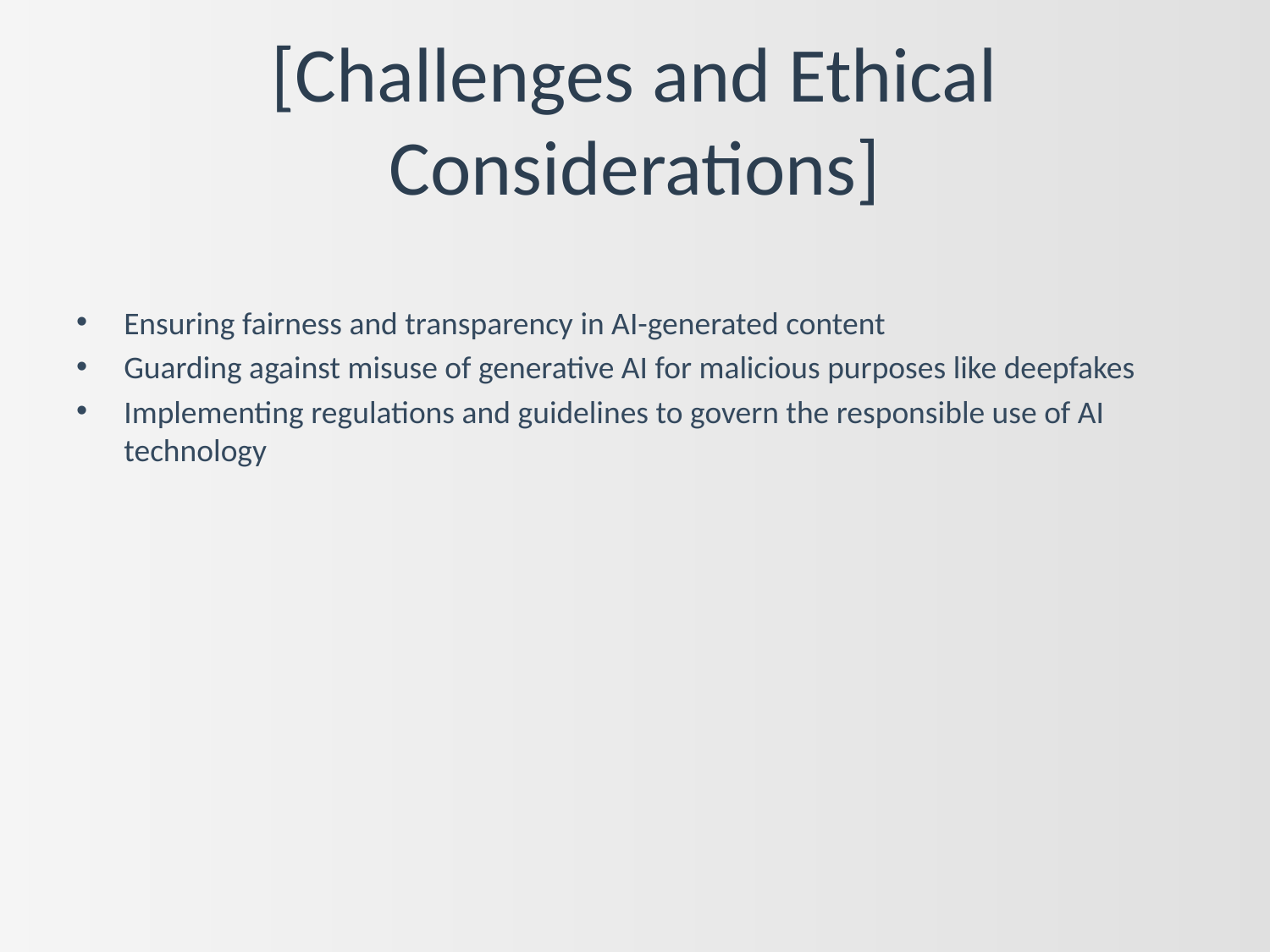

# [Challenges and Ethical Considerations]

Ensuring fairness and transparency in AI-generated content
Guarding against misuse of generative AI for malicious purposes like deepfakes
Implementing regulations and guidelines to govern the responsible use of AI technology